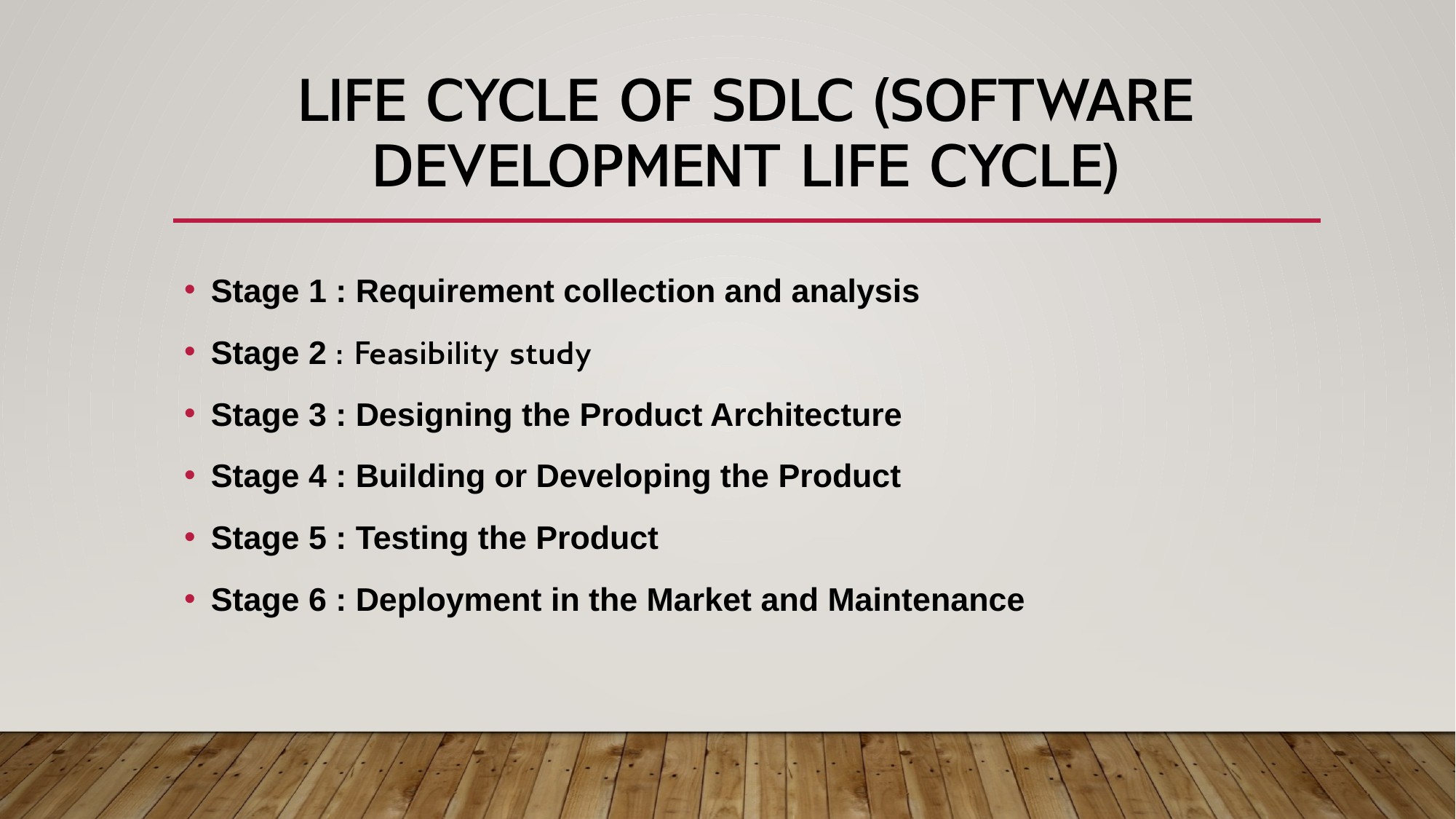

# Life cycle of sdlc (Software Development Life Cycle)
Stage 1 : Requirement collection and analysis
Stage 2 : Feasibility study
Stage 3 : Designing the Product Architecture
Stage 4 : Building or Developing the Product
Stage 5 : Testing the Product
Stage 6 : Deployment in the Market and Maintenance